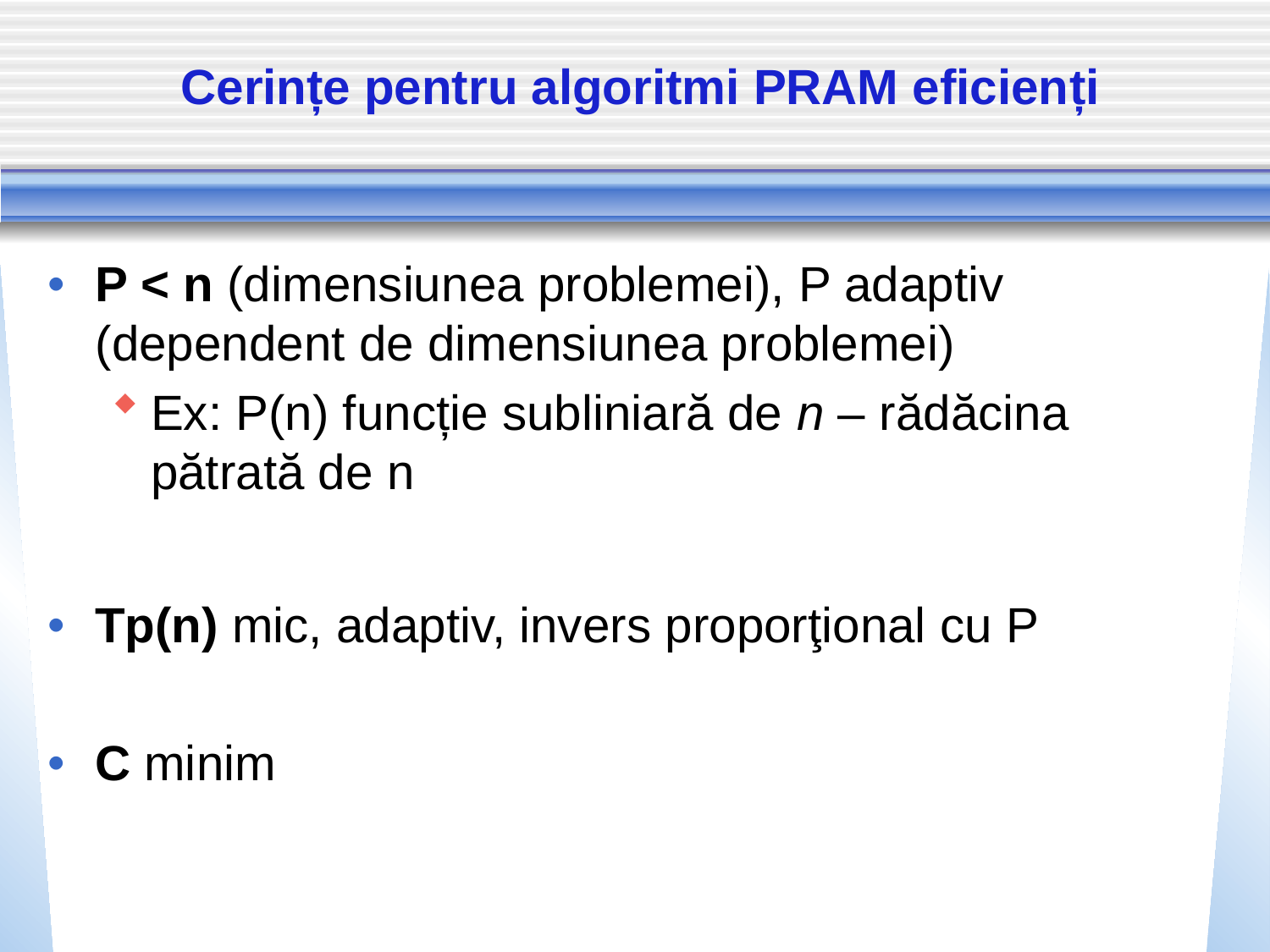

# Cerințe pentru algoritmi PRAM eficienți
P < n (dimensiunea problemei), P adaptiv (dependent de dimensiunea problemei)
Ex: P(n) funcție subliniară de n – rădăcina pătrată de n

Tp(n) mic, adaptiv, invers proporţional cu P

C minim